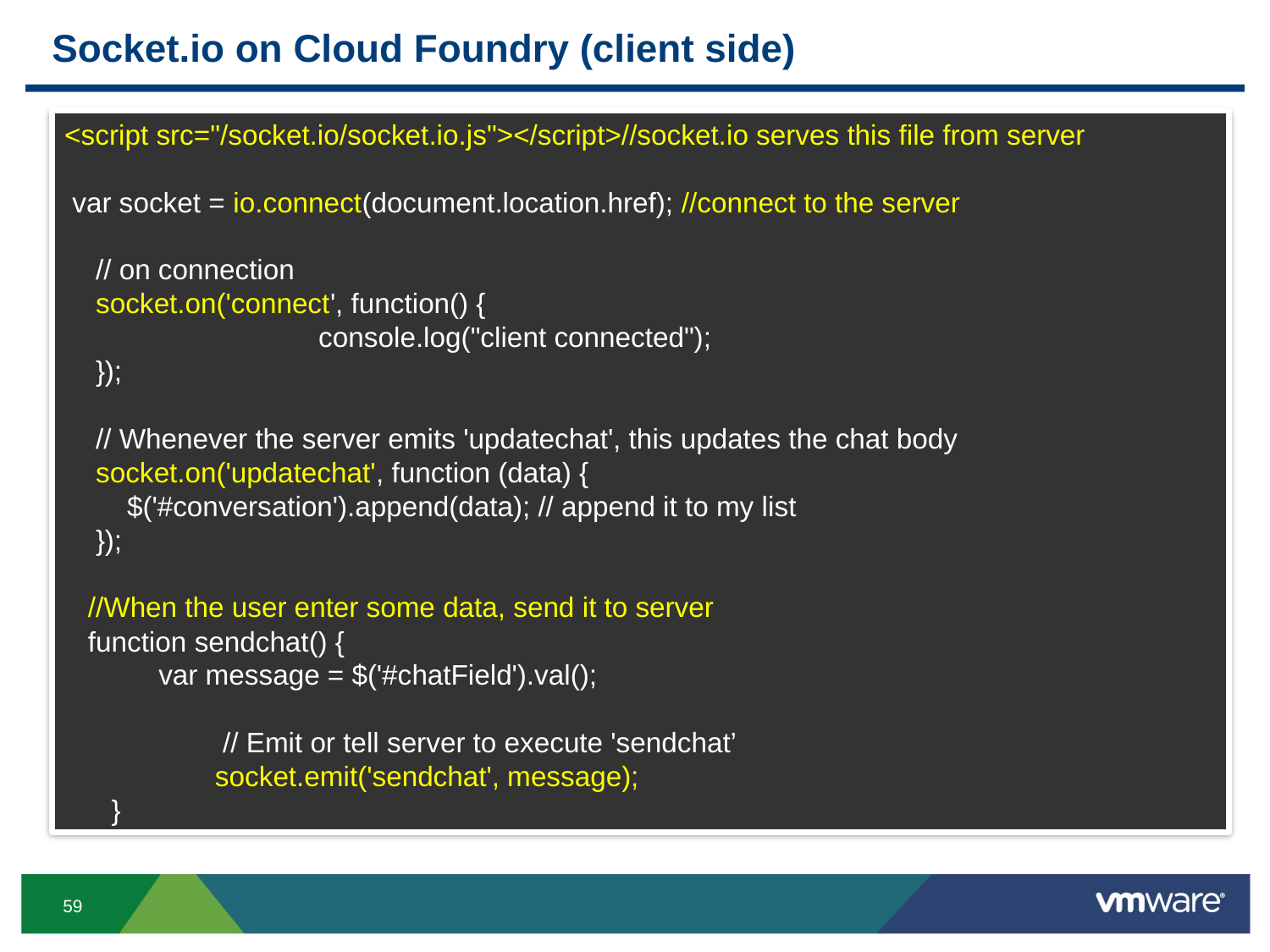

# Socket.io on Cloud Foundry (client side)
<script src="/socket.io/socket.io.js"></script>//socket.io serves this file from server

 var socket = io.connect(document.location.href); //connect to the server

    // on connection
    socket.on('connect', function() {
		console.log("client connected");
    });

    // Whenever the server emits 'updatechat', this updates the chat body
    socket.on('updatechat', function (data) {
        $('#conversation').append(data); // append it to my list
    });

   //When the user enter some data, send it to server
   function sendchat() {
            var message = $('#chatField').val();

	    // Emit or tell server to execute 'sendchat’
	   socket.emit('sendchat', message);
      }